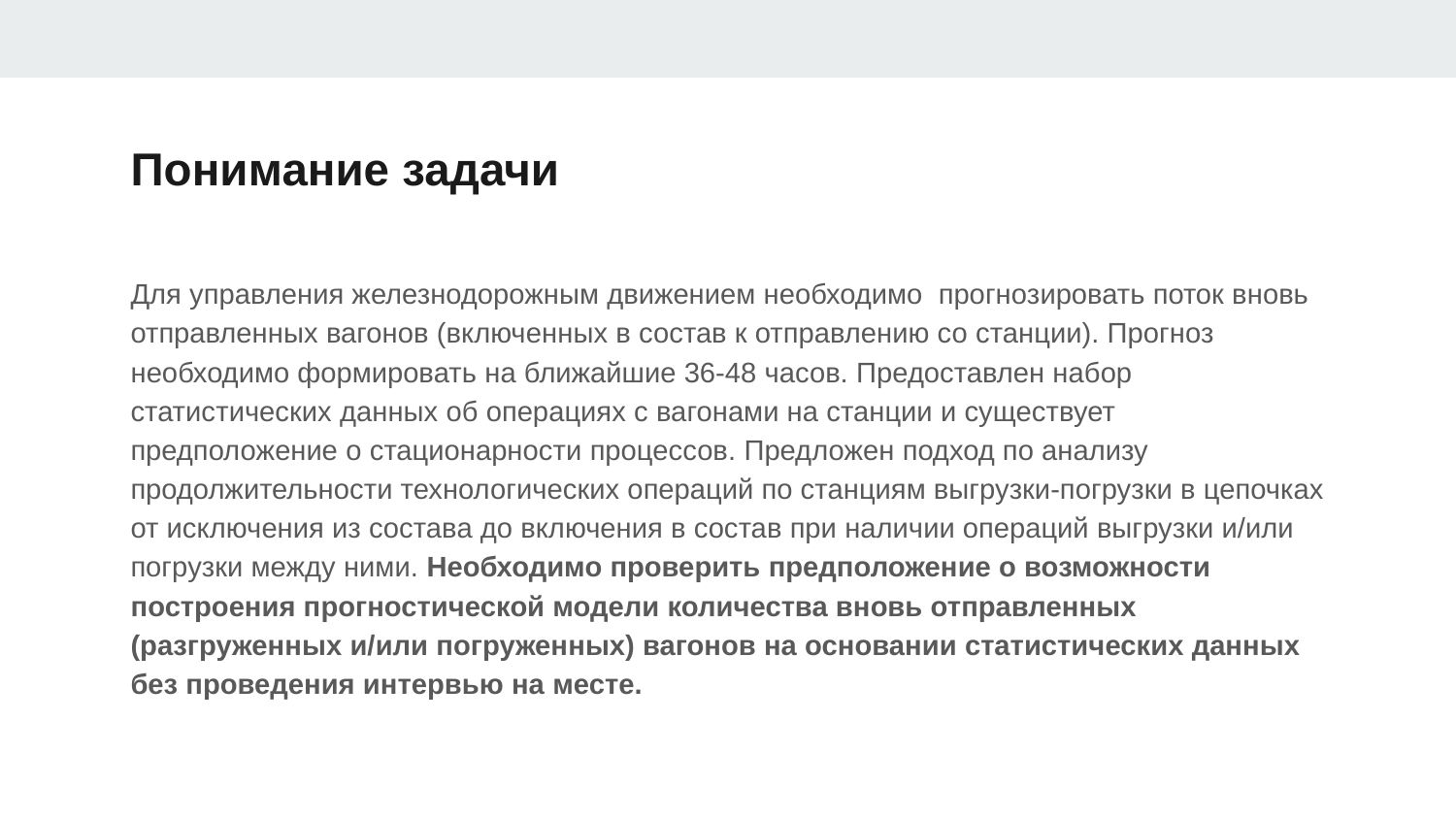

# Понимание задачи
Для управления железнодорожным движением необходимо  прогнозировать поток вновь отправленных вагонов (включенных в состав к отправлению со станции). Прогноз необходимо формировать на ближайшие 36-48 часов. Предоставлен набор статистических данных об операциях с вагонами на станции и существует предположение о стационарности процессов. Предложен подход по анализу продолжительности технологических операций по станциям выгрузки-погрузки в цепочках от исключения из состава до включения в состав при наличии операций выгрузки и/или погрузки между ними. Необходимо проверить предположение о возможности построения прогностической модели количества вновь отправленных (разгруженных и/или погруженных) вагонов на основании статистических данных без проведения интервью на месте.